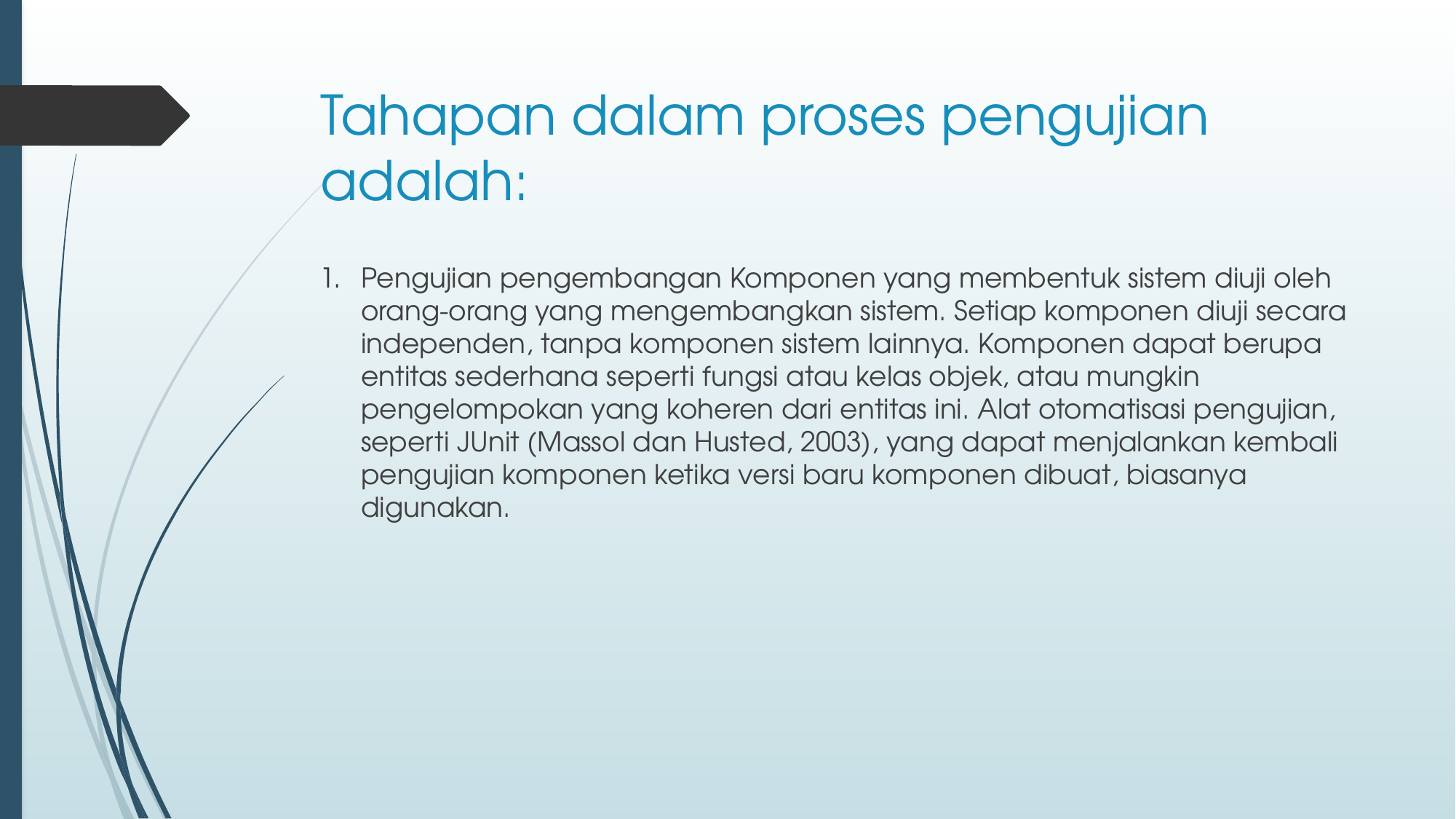

# Tahapan dalam proses pengujian adalah:
Pengujian pengembangan Komponen yang membentuk sistem diuji oleh orang-orang yang mengembangkan sistem. Setiap komponen diuji secara independen, tanpa komponen sistem lainnya. Komponen dapat berupa entitas sederhana seperti fungsi atau kelas objek, atau mungkin pengelompokan yang koheren dari entitas ini. Alat otomatisasi pengujian, seperti JUnit (Massol dan Husted, 2003), yang dapat menjalankan kembali pengujian komponen ketika versi baru komponen dibuat, biasanya digunakan.